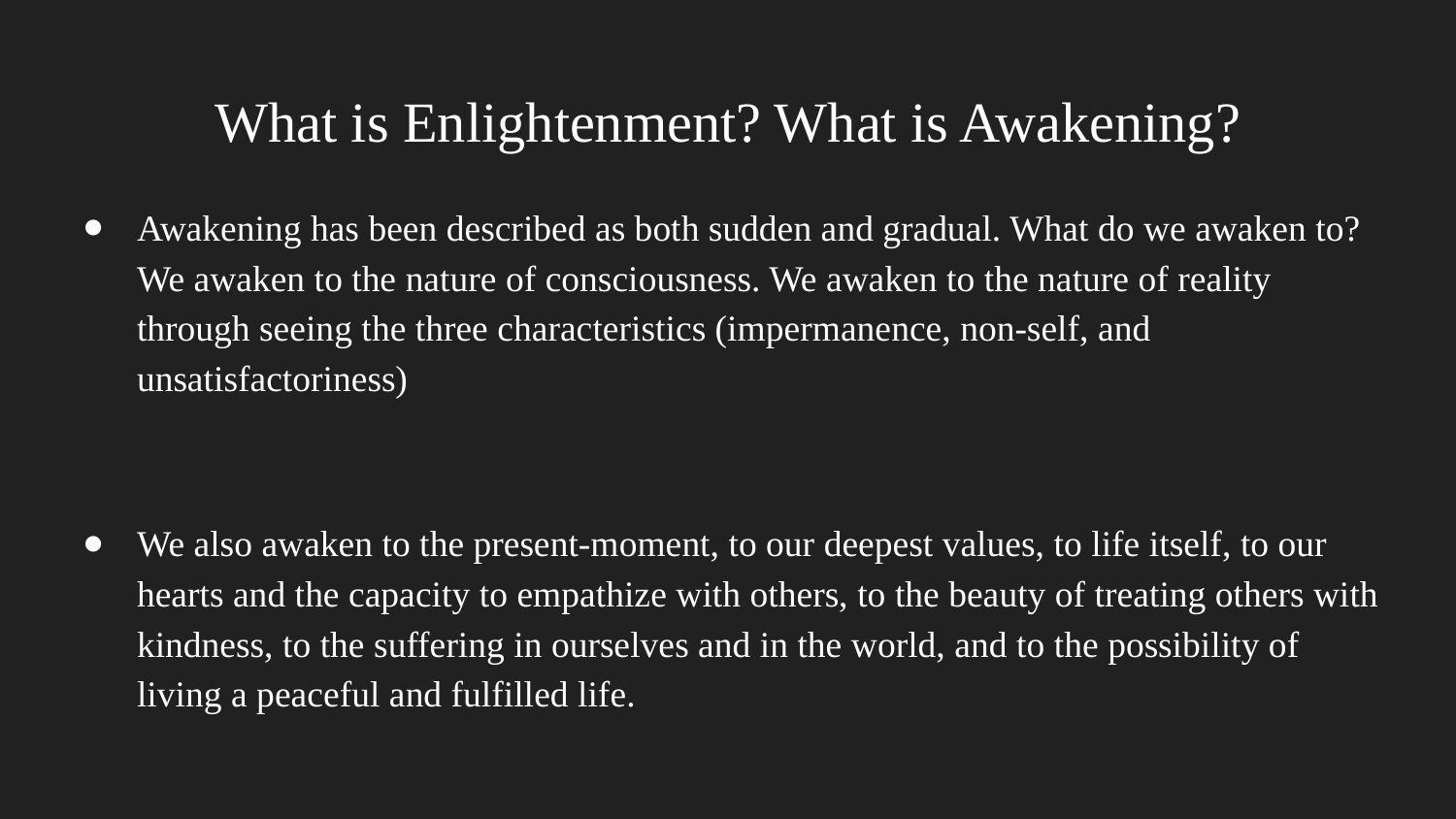

# What is Enlightenment? What is Awakening?
Awakening has been described as both sudden and gradual. What do we awaken to? We awaken to the nature of consciousness. We awaken to the nature of reality through seeing the three characteristics (impermanence, non-self, and unsatisfactoriness)

We also awaken to the present-moment, to our deepest values, to life itself, to our hearts and the capacity to empathize with others, to the beauty of treating others with kindness, to the suffering in ourselves and in the world, and to the possibility of living a peaceful and fulfilled life.